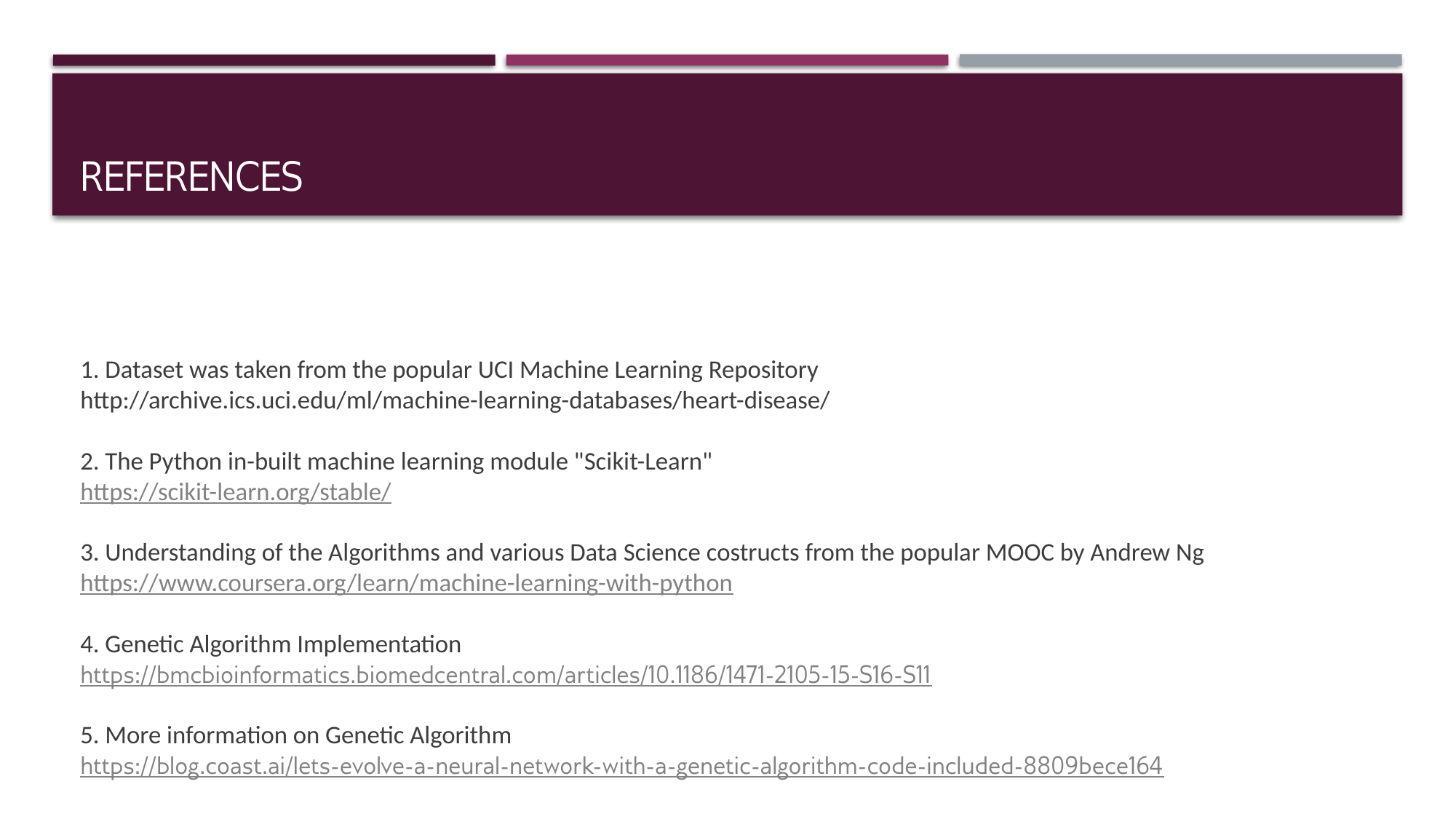

# REFERENCES
1. Dataset was taken from the popular UCI Machine Learning Repository
http://archive.ics.uci.edu/ml/machine-learning-databases/heart-disease/

2. The Python in-built machine learning module "Scikit-Learn"
https://scikit-learn.org/stable/

3. Understanding of the Algorithms and various Data Science costructs from the popular MOOC by Andrew Ng
https://www.coursera.org/learn/machine-learning-with-python

4. Genetic Algorithm Implementation
https://bmcbioinformatics.biomedcentral.com/articles/10.1186/1471-2105-15-S16-S11

5. More information on Genetic Algorithm
https://blog.coast.ai/lets-evolve-a-neural-network-with-a-genetic-algorithm-code-included-8809bece164